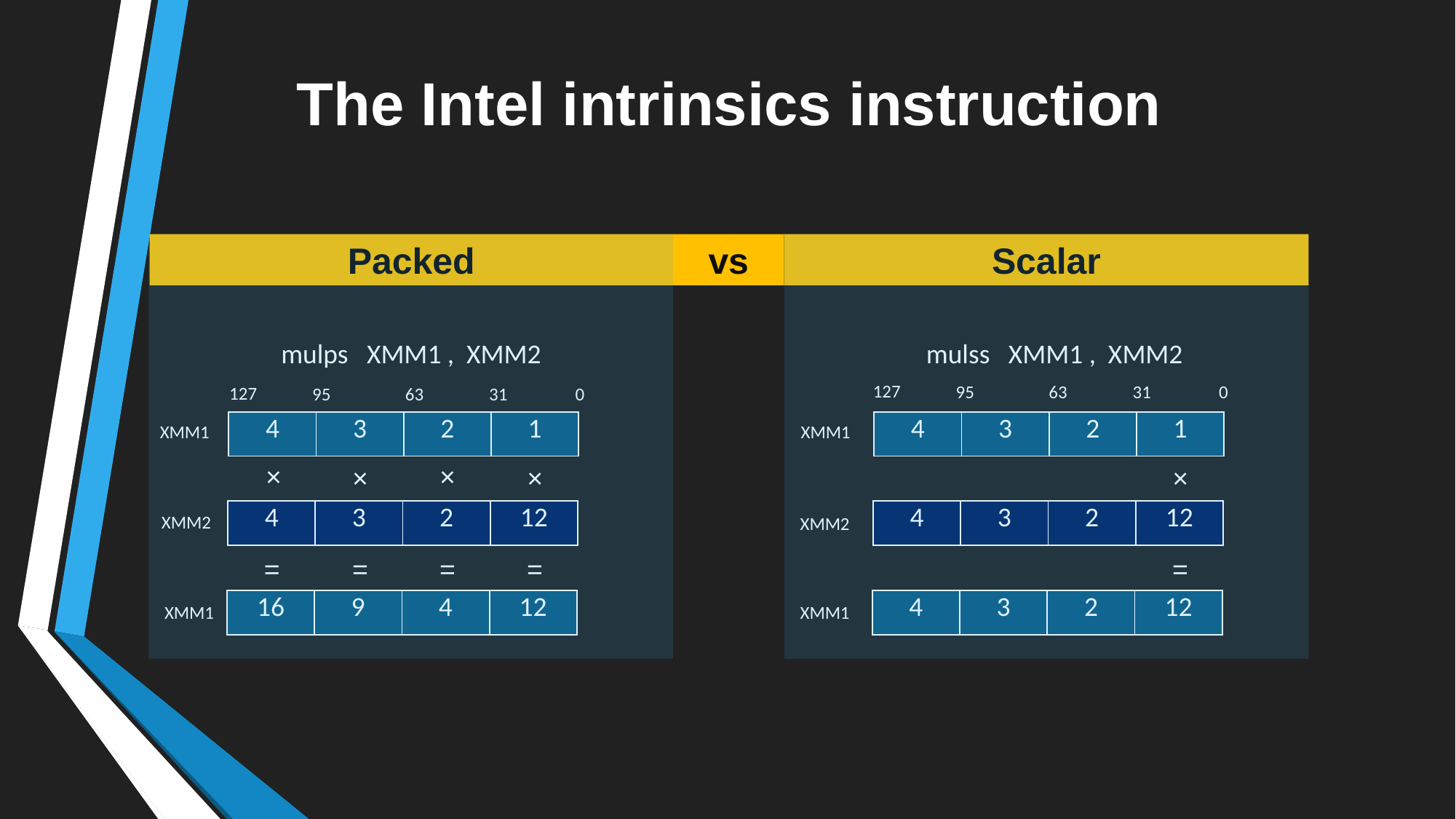

The Intel intrinsics instruction

Packed
vs
Scalar
mulps   XMM1 ,  XMM2
mulss   XMM1 ,  XMM2
127
95
63
31
0
127
95
63
31
0
| 4 | 3 | 2 | 1 |
| --- | --- | --- | --- |
| 4 | 3 | 2 | 1 |
| --- | --- | --- | --- |
XMM1
XMM1
×
×
×
×
×
| 4 | 3 | 2 | 12 |
| --- | --- | --- | --- |
| 4 | 3 | 2 | 12 |
| --- | --- | --- | --- |
XMM2
XMM2
=
=
=
=
=
| 16 | 9 | 4 | 12 |
| --- | --- | --- | --- |
| 4 | 3 | 2 | 12 |
| --- | --- | --- | --- |
XMM1
XMM1